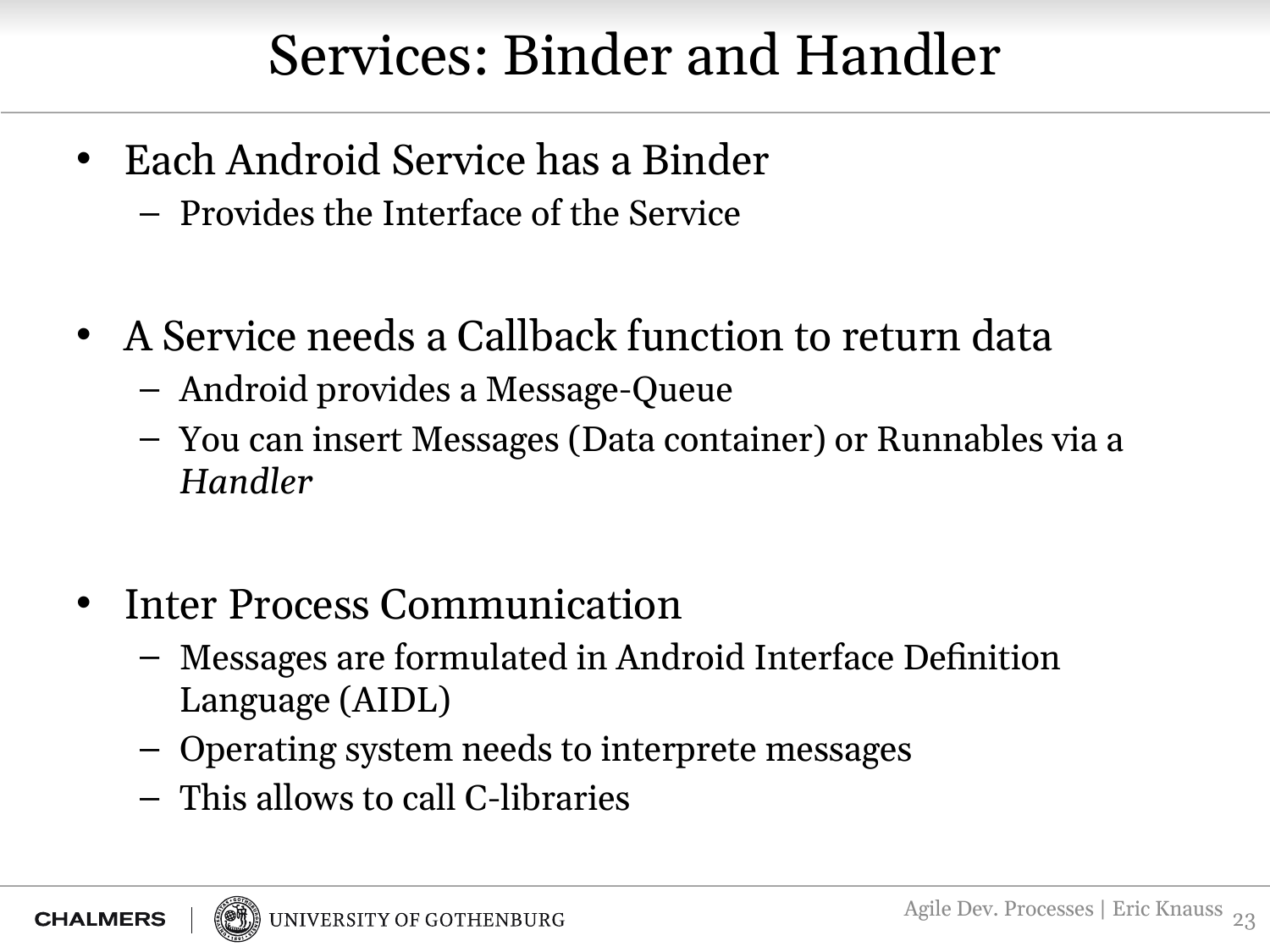

# Services: Binder and Handler
Each Android Service has a Binder
Provides the Interface of the Service

A Service needs a Callback function to return data
Android provides a Message-Queue
You can insert Messages (Data container) or Runnables via a Handler

Inter Process Communication
Messages are formulated in Android Interface Definition Language (AIDL)
Operating system needs to interprete messages
This allows to call C-libraries
Agile Dev. Processes | Eric Knauss
23